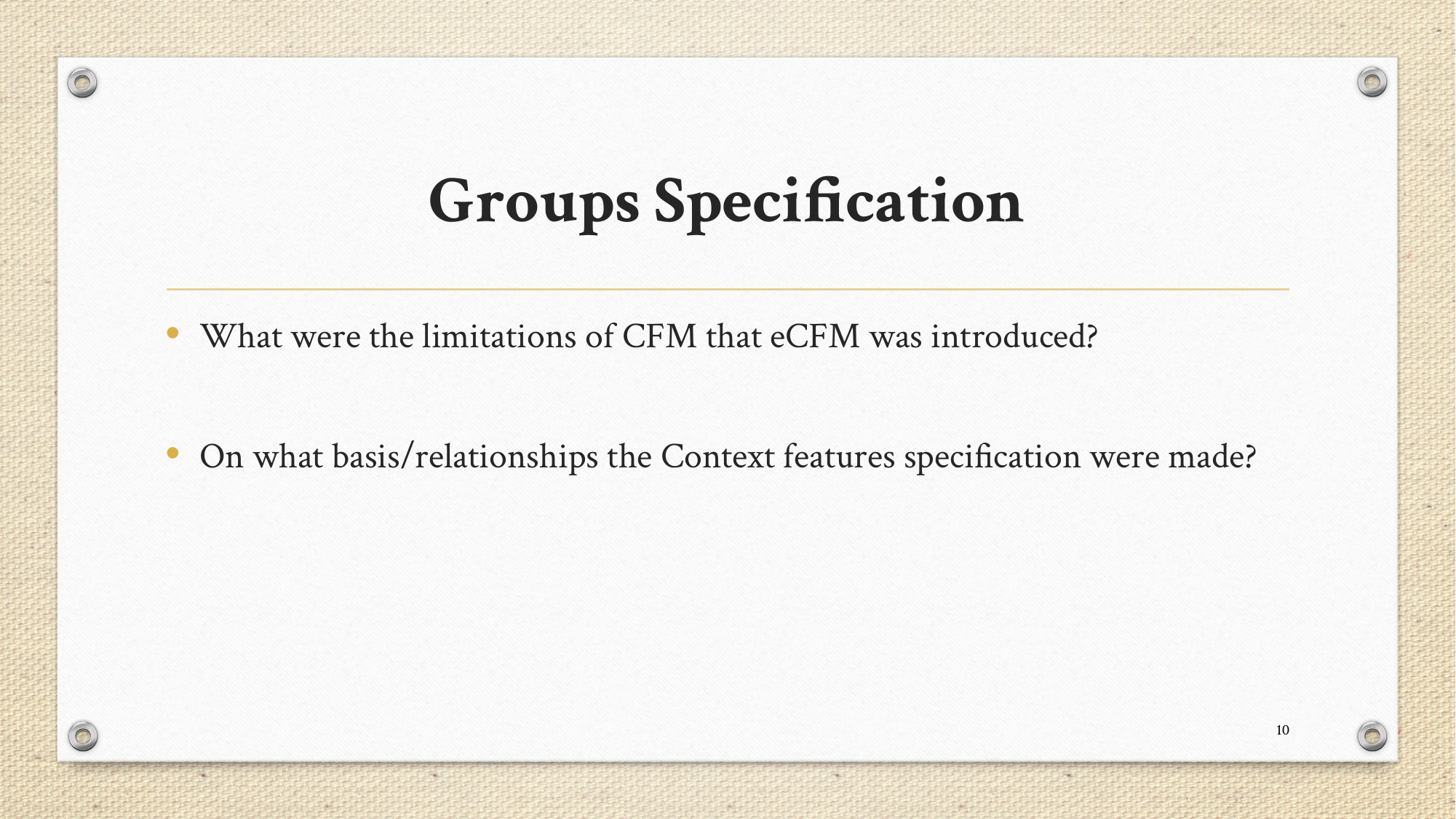

# Groups Specification
What were the limitations of CFM that eCFM was introduced?

On what basis/relationships the Context features specification were made?
10